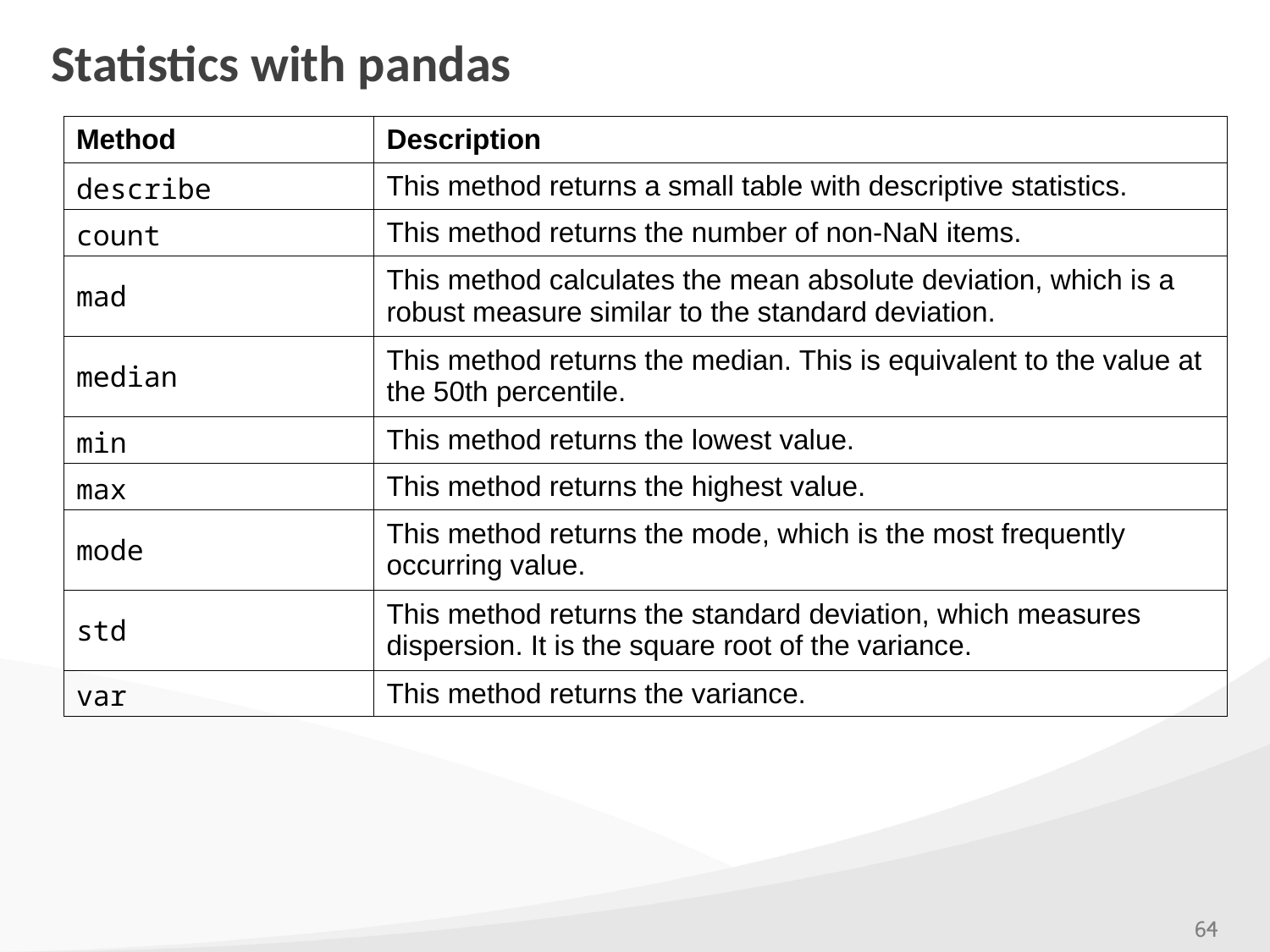

# Statistics with pandas
| Method | Description |
| --- | --- |
| describe | This method returns a small table with descriptive statistics. |
| count | This method returns the number of non-NaN items. |
| mad | This method calculates the mean absolute deviation, which is a robust measure similar to the standard deviation. |
| median | This method returns the median. This is equivalent to the value at the 50th percentile. |
| min | This method returns the lowest value. |
| max | This method returns the highest value. |
| mode | This method returns the mode, which is the most frequently occurring value. |
| std | This method returns the standard deviation, which measures dispersion. It is the square root of the variance. |
| var | This method returns the variance. |